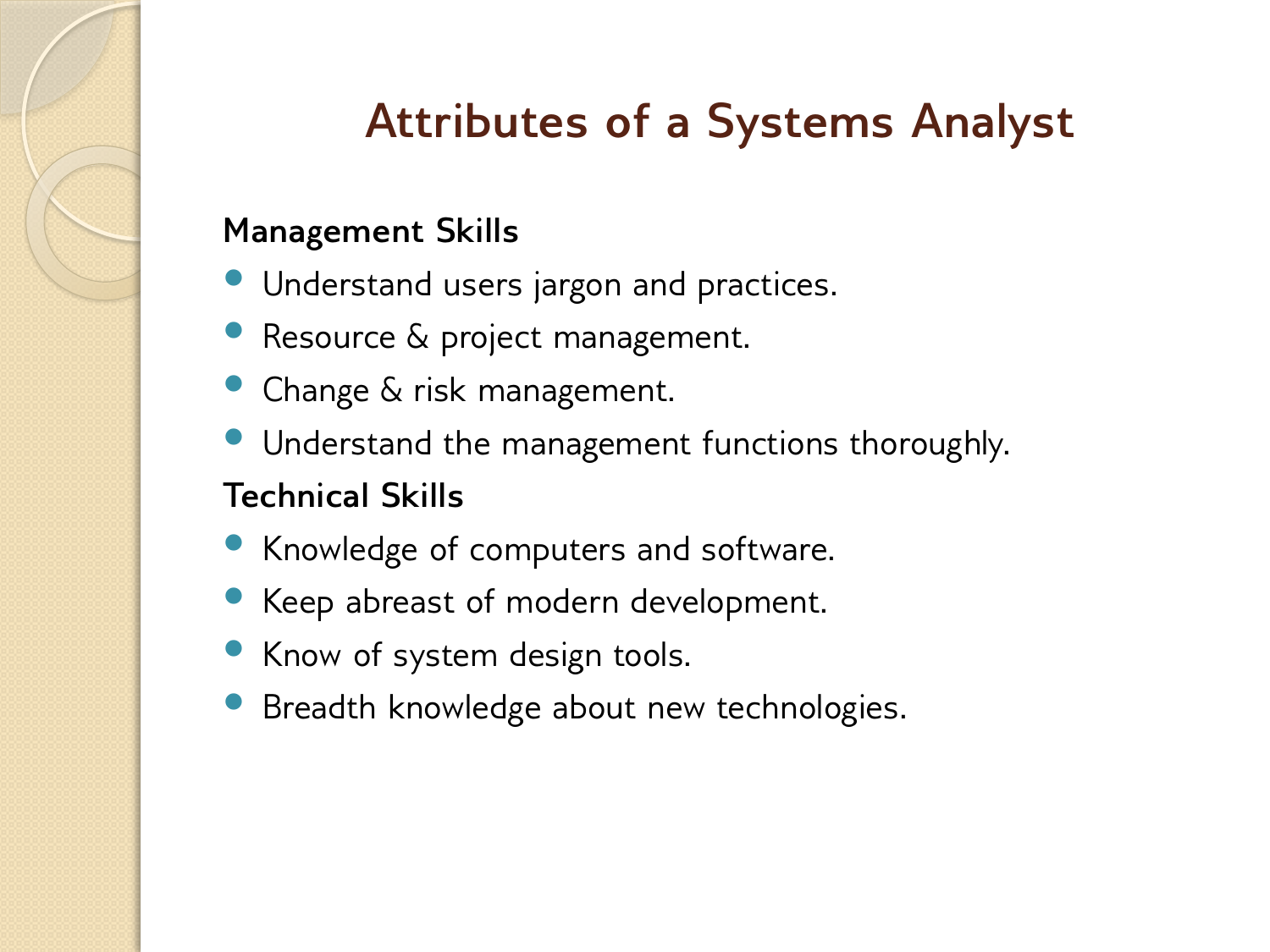

# Attributes of a Systems Analyst
Management Skills
Understand users jargon and practices.
Resource & project management.
Change & risk management.
Understand the management functions thoroughly.
Technical Skills
Knowledge of computers and software.
Keep abreast of modern development.
Know of system design tools.
Breadth knowledge about new technologies.